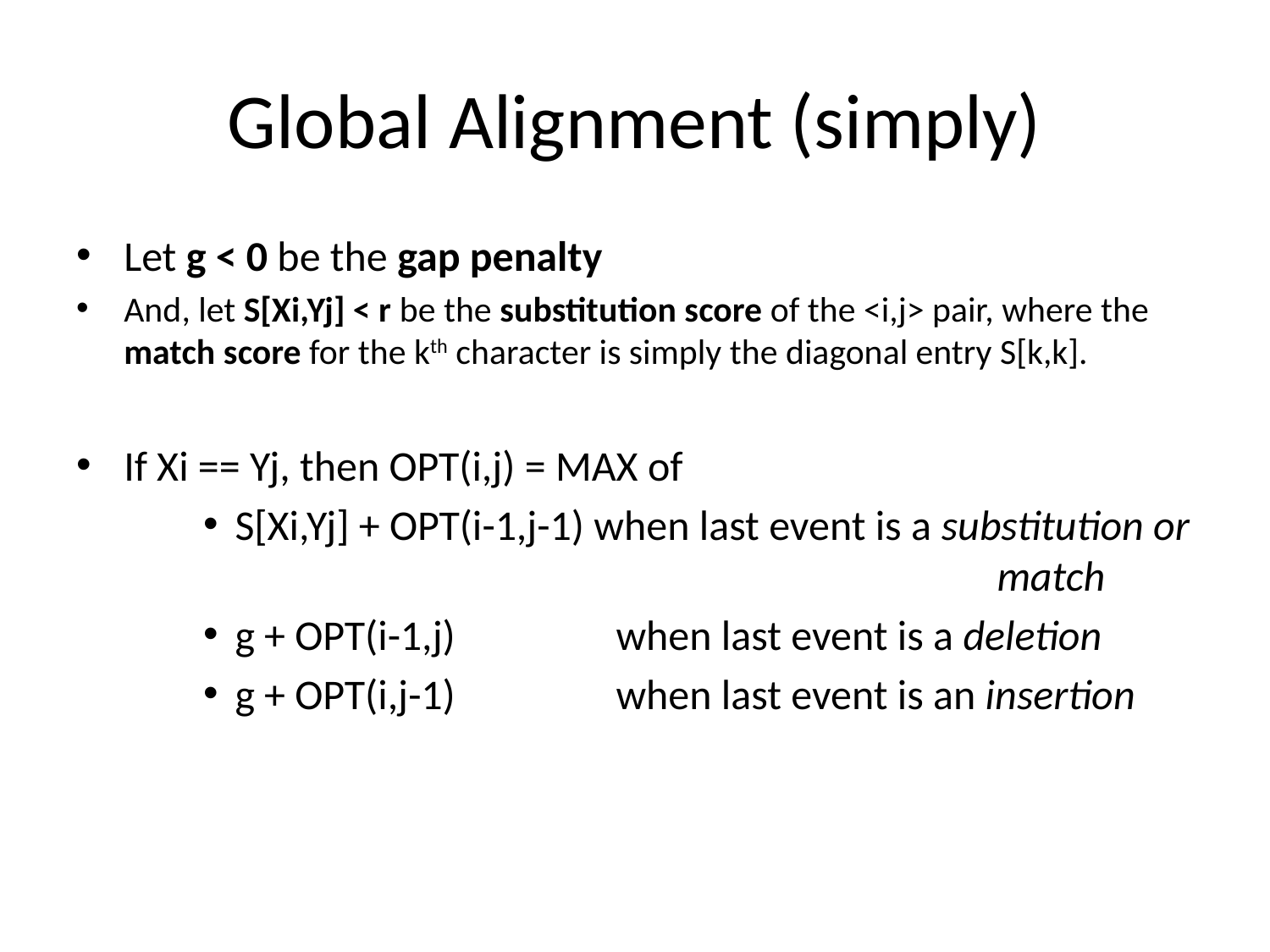

# Global Alignment (simply)
Let g < 0 be the gap penalty
And, let S[Xi,Yj] < r be the substitution score of the <i,j> pair, where the match score for the kth character is simply the diagonal entry S[k,k].

If Xi == Yj, then OPT(i,j) = MAX of
S[Xi,Yj] + OPT(i-1,j-1) when last event is a substitution or 						match
g + OPT(i-1,j)		when last event is a deletion
g + OPT(i,j-1)		when last event is an insertion